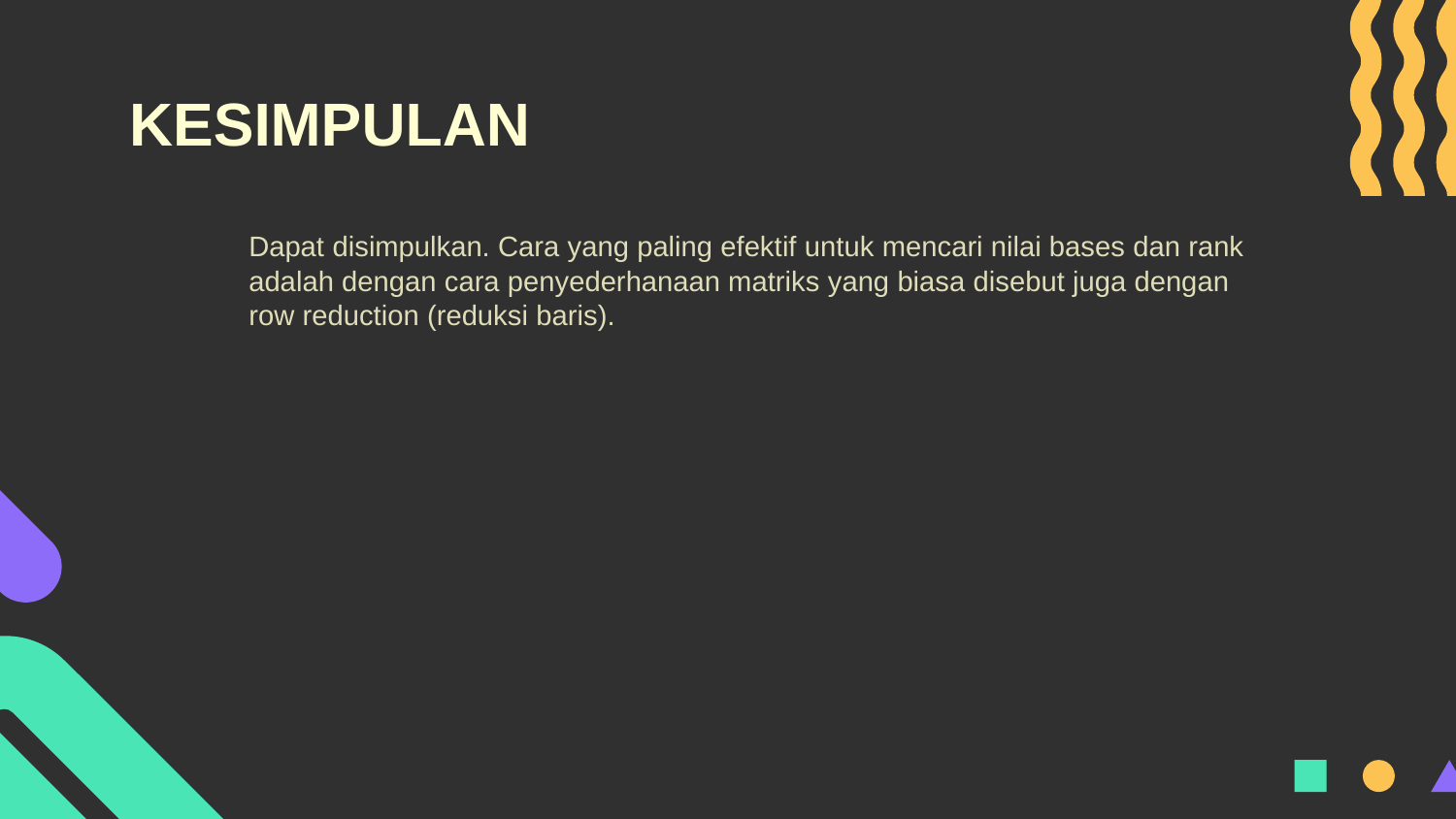

# KESIMPULAN
Dapat disimpulkan. Cara yang paling efektif untuk mencari nilai bases dan rank adalah dengan cara penyederhanaan matriks yang biasa disebut juga dengan row reduction (reduksi baris).